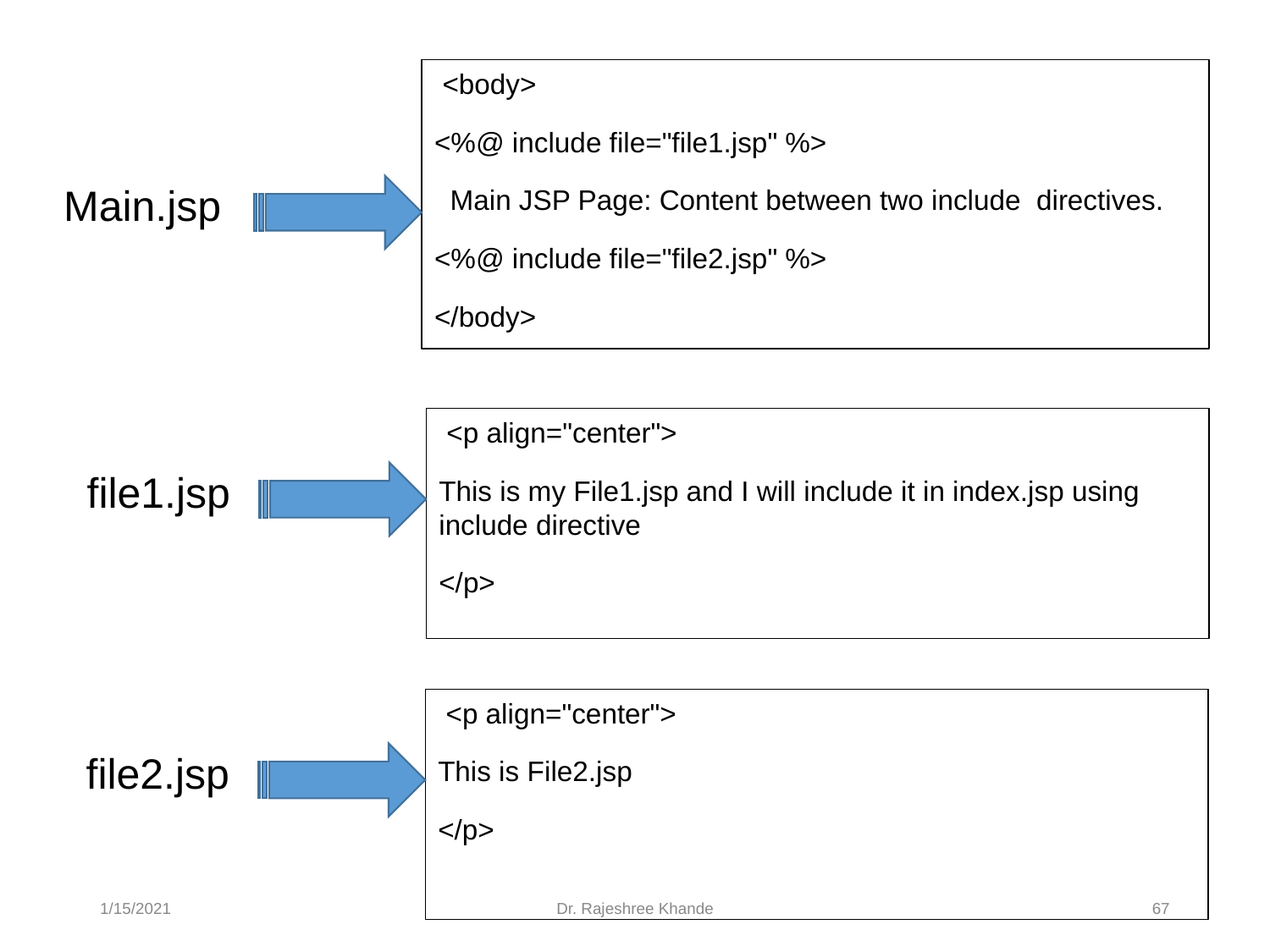

# JSP Directives : include
 <body>
<%@ include file="file1.jsp" %>
  Main JSP Page: Content between two include  directives.
<%@ include file="file2.jsp" %>
</body>

Main.jsp

 <p align="center">
This is my File1.jsp and I will include it in index.jsp using include directive
</p>

file1.jsp

 <p align="center">
This is File2.jsp
</p>
file2.jsp

1/15/2021
Dr. Rajeshree Khande
67